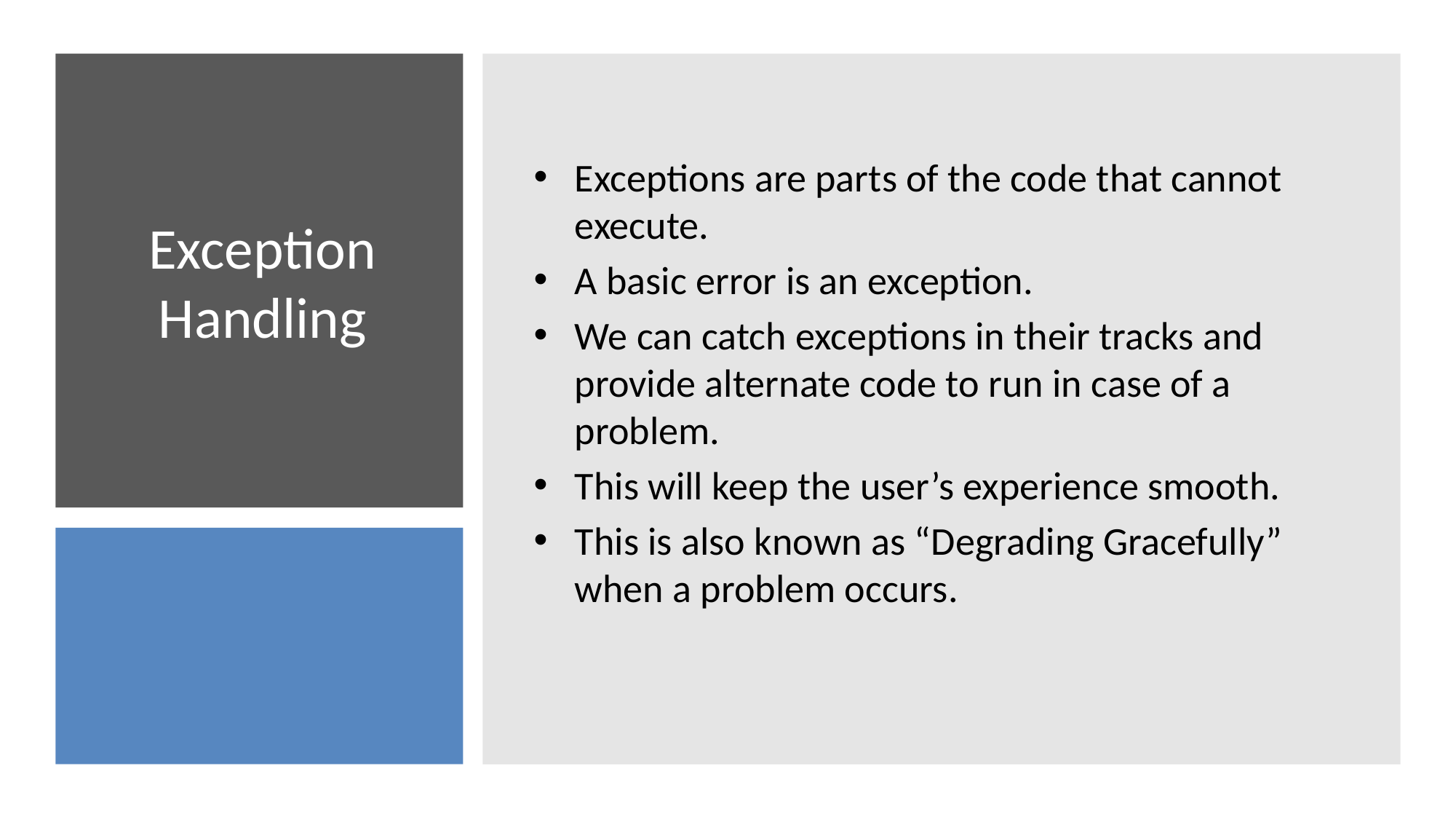

Exceptions are parts of the code that cannot execute.
A basic error is an exception.
We can catch exceptions in their tracks and provide alternate code to run in case of a problem.
This will keep the user’s experience smooth.
This is also known as “Degrading Gracefully” when a problem occurs.

# Exception Handling